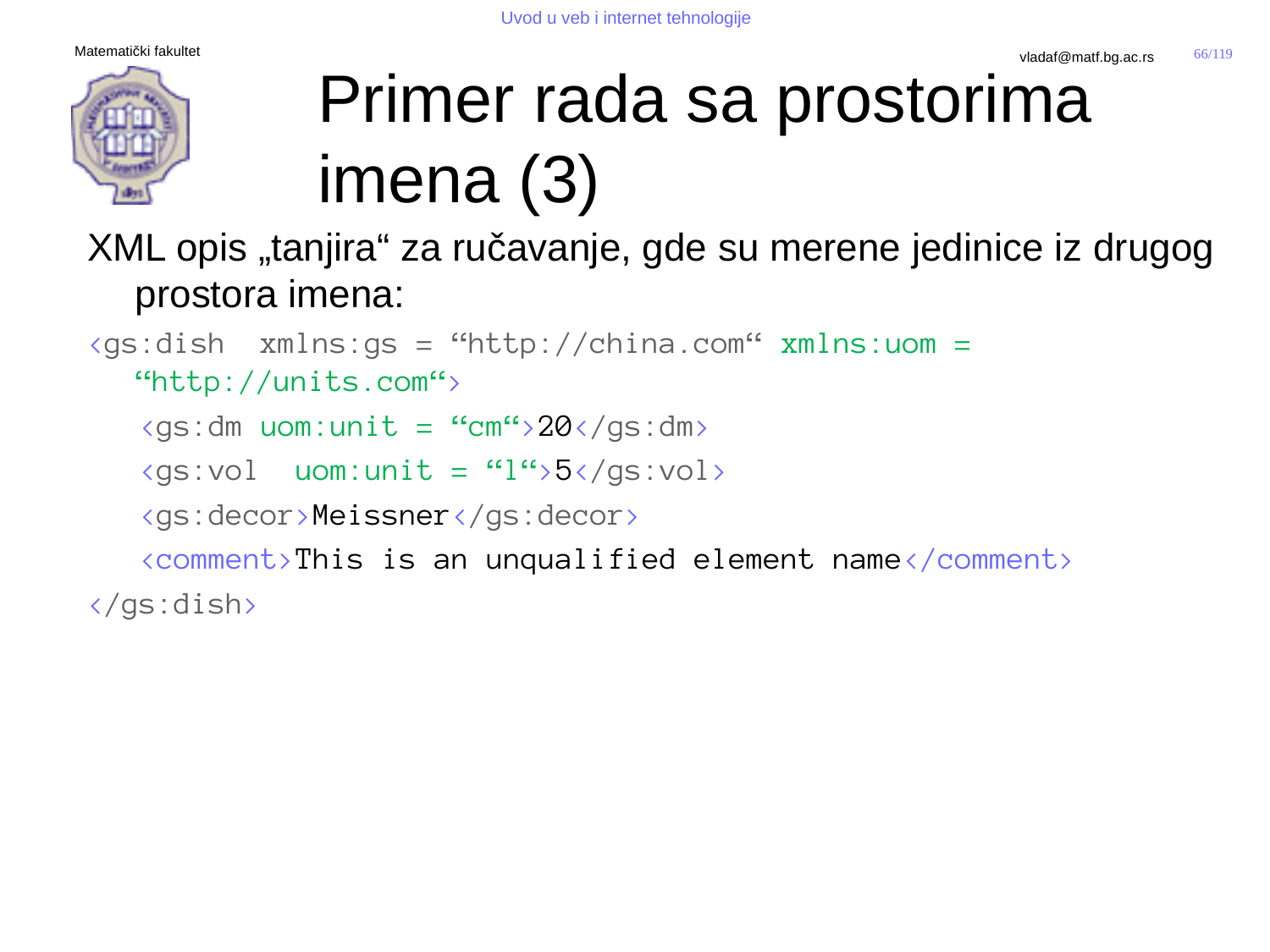

# Primer rada sa prostorima imena (3)
XML opis „tanjira“ za ručavanje, gde su merene jedinice iz drugog prostora imena:
<gs:dish  xmlns:gs = “http://china.com“ xmlns:uom = “http://units.com“>
   <gs:dm uom:unit = “cm“>20</gs:dm>
   <gs:vol  uom:unit = “l“>5</gs:vol>
   <gs:decor>Meissner</gs:decor>
   <comment>This is an unqualified element name</comment>
</gs:dish>